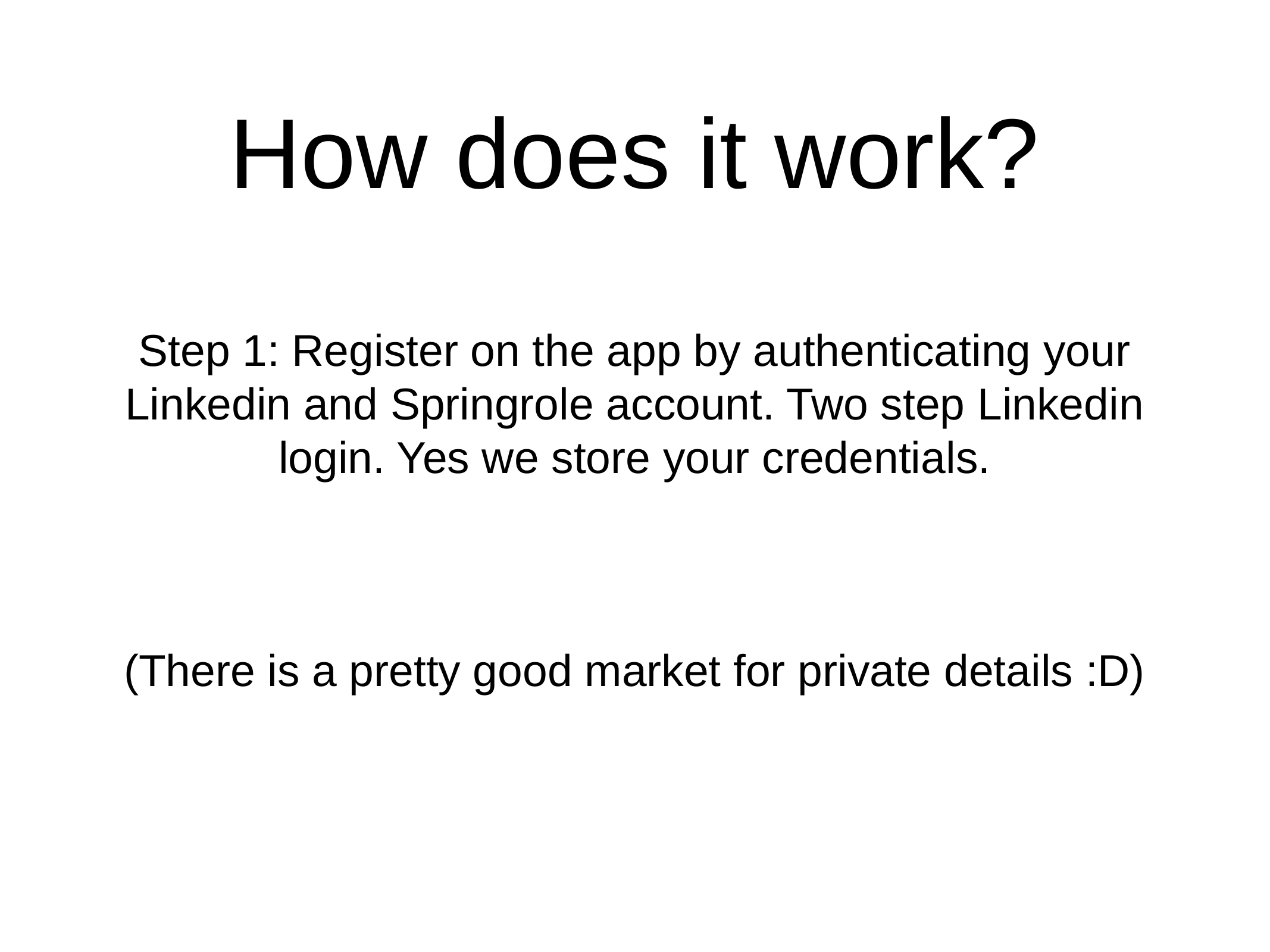

# How does it work?

Step 1: Register on the app by authenticating your Linkedin and Springrole account. Two step Linkedin login. Yes we store your credentials.
(There is a pretty good market for private details :D)